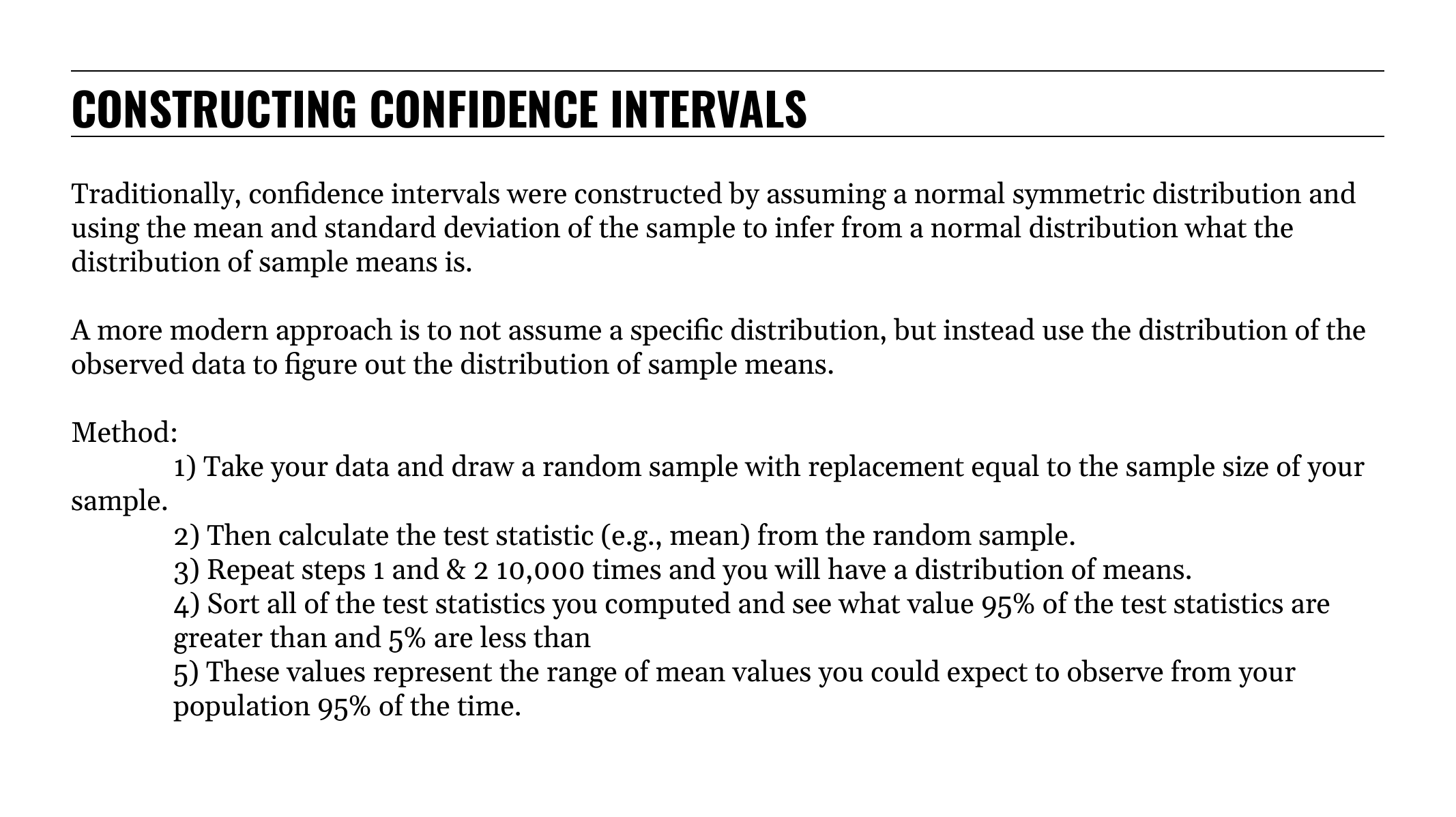

CONSTRUCTING CONFIDENCE INTERVALS

Traditionally, confidence intervals were constructed by assuming a normal symmetric distribution and using the mean and standard deviation of the sample to infer from a normal distribution what the distribution of sample means is.

A more modern approach is to not assume a specific distribution, but instead use the distribution of the observed data to figure out the distribution of sample means.

Method:
	1) Take your data and draw a random sample with replacement equal to the sample size of your sample.
	2) Then calculate the test statistic (e.g., mean) from the random sample.
	3) Repeat steps 1 and & 2 10,000 times and you will have a distribution of means.
	4) Sort all of the test statistics you computed and see what value 95% of the test statistics are 	greater than and 5% are less than
	5) These values represent the range of mean values you could expect to observe from your 	population 95% of the time.